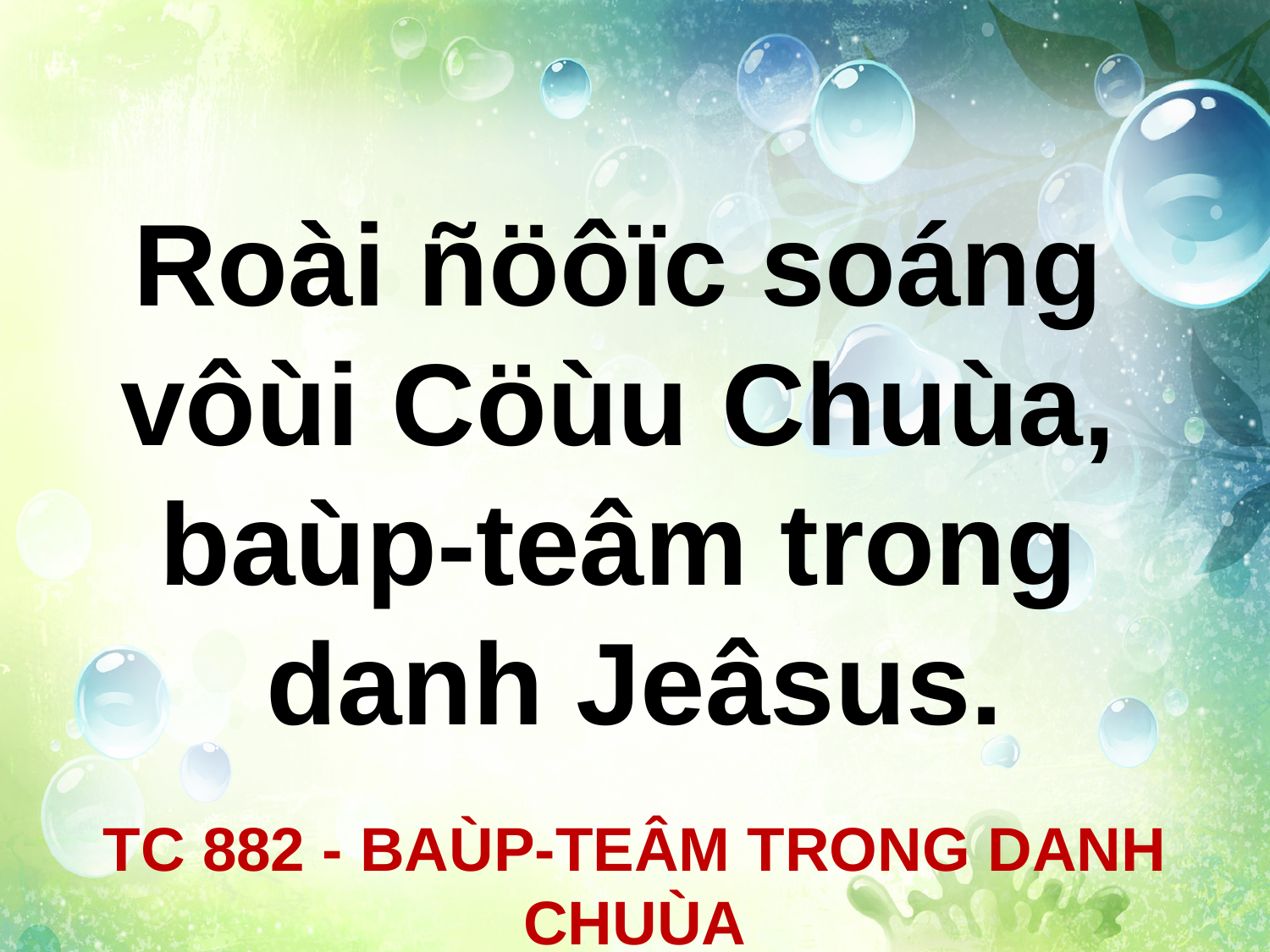

Roài ñöôïc soáng
vôùi Cöùu Chuùa,
baùp-teâm trong
danh Jeâsus.
TC 882 - BAÙP-TEÂM TRONG DANH CHUÙA